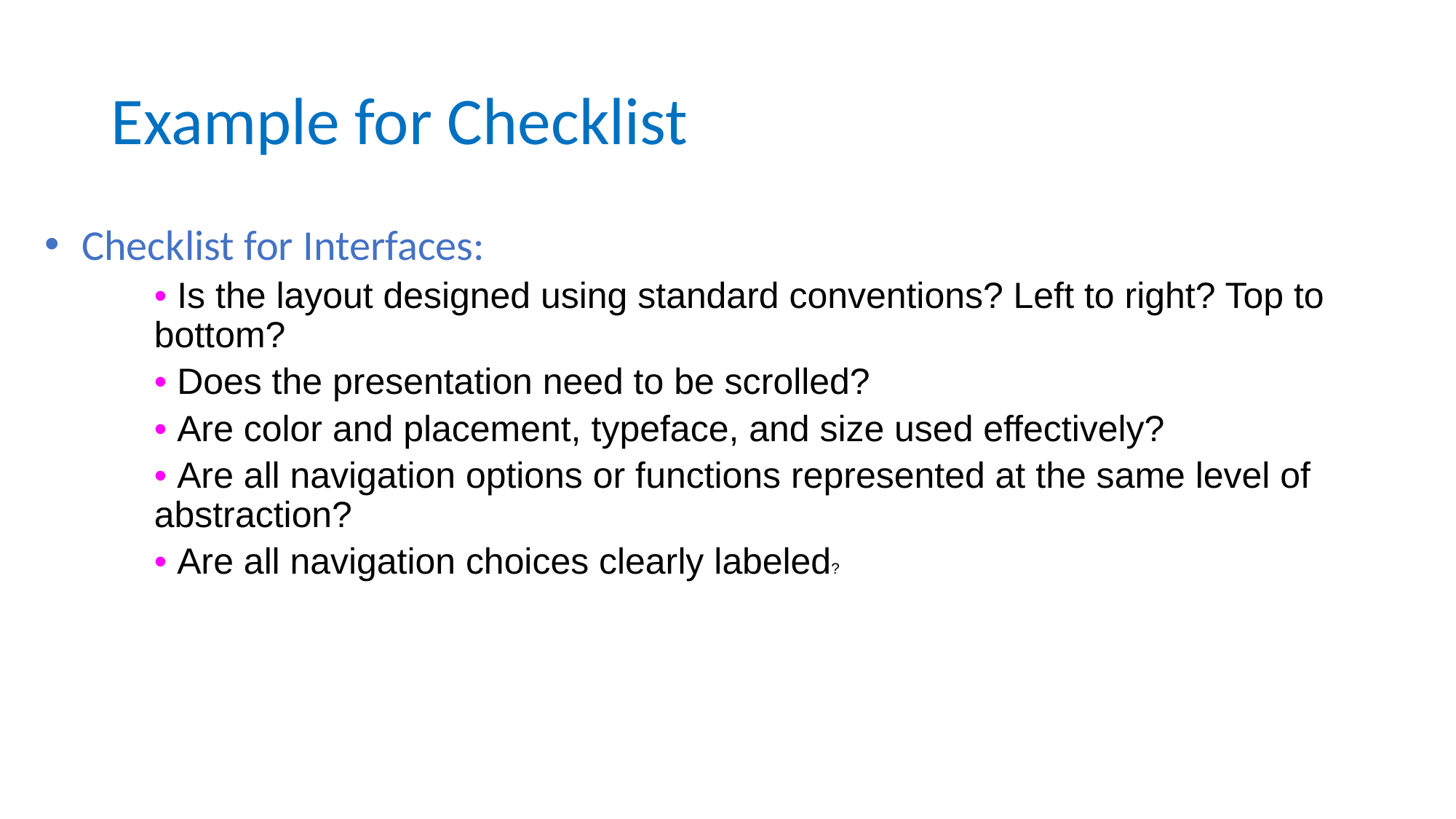

# Example for Checklist
 Checklist for Interfaces:
• Is the layout designed using standard conventions? Left to right? Top to bottom?
• Does the presentation need to be scrolled?
• Are color and placement, typeface, and size used effectively?
• Are all navigation options or functions represented at the same level of abstraction?
• Are all navigation choices clearly labeled?